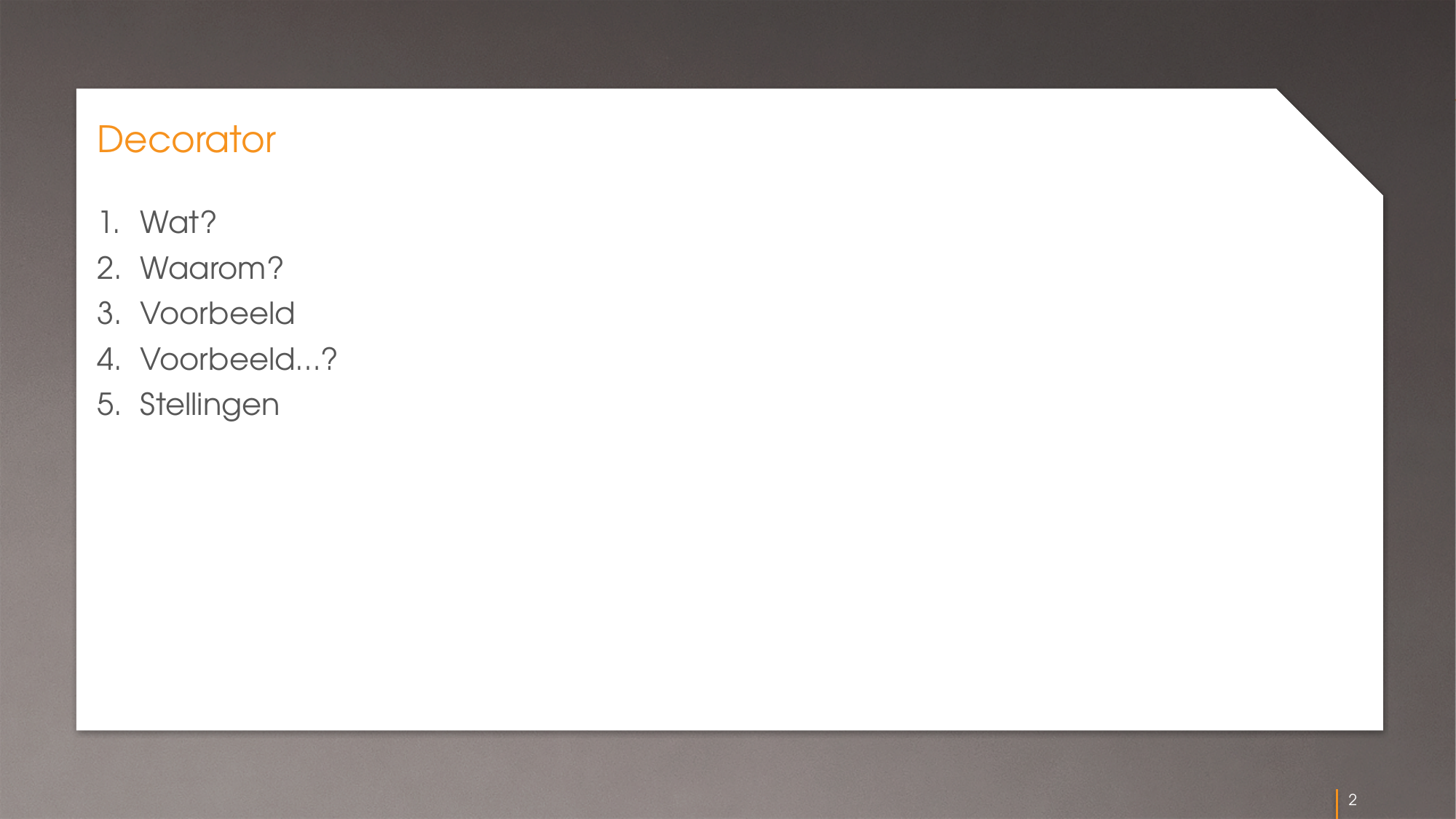

# Decorator
Wat?
Waarom?
Voorbeeld
Voorbeeld…?
Stellingen